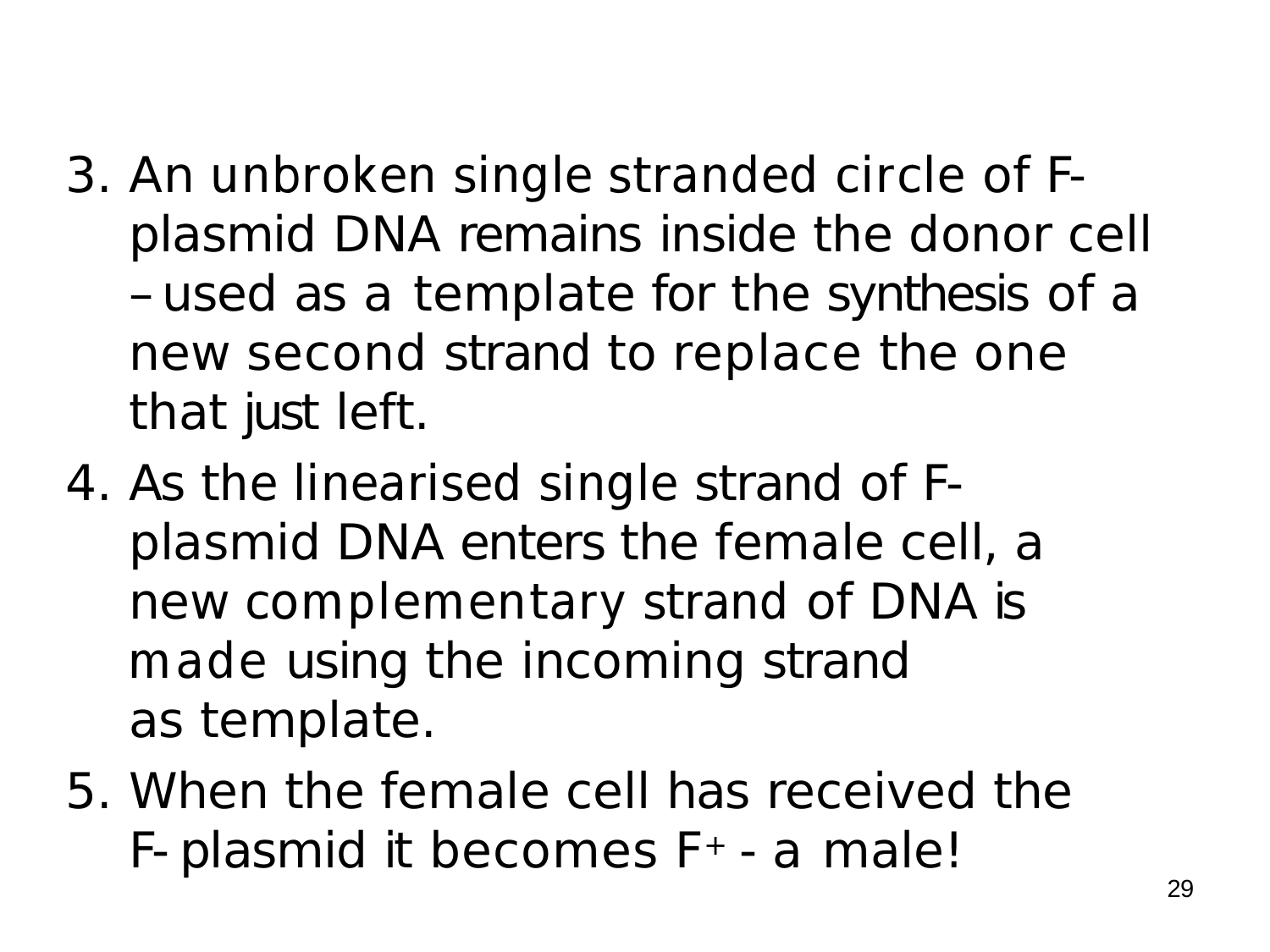

An unbroken single stranded circle of F- plasmid DNA remains inside the donor cell – used as a template for the synthesis of a new second strand to replace the one that just left.
As the linearised single strand of F- plasmid DNA enters the female cell, a new complementary strand of DNA is
made using the incoming strand as template.
When the female cell has received the F- plasmid it becomes F+ - a male!
29